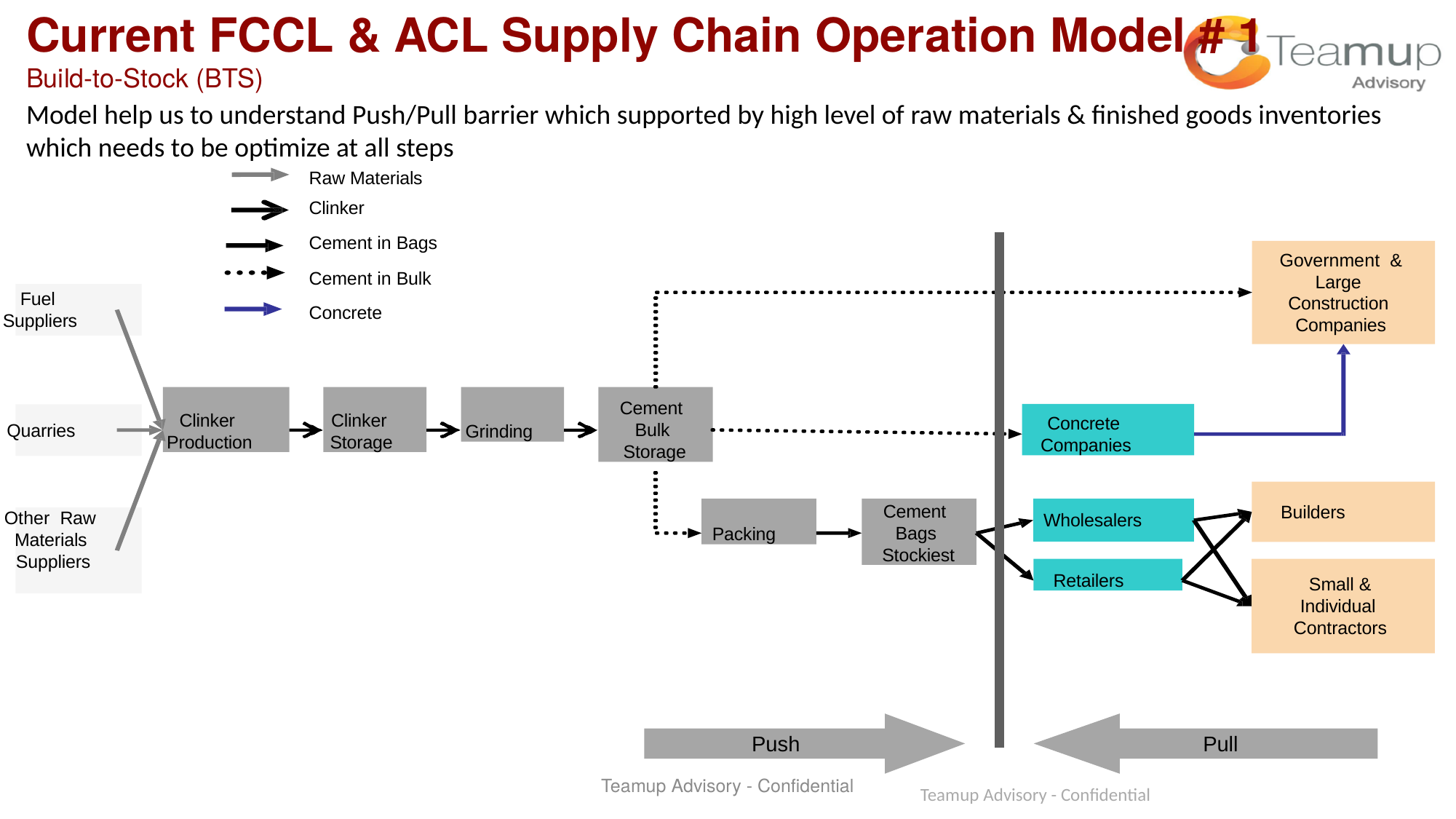

Current FCCL & ACL Supply Chain Operation Model # 1
Build-to-Stock (BTS)
Model help us to understand Push/Pull barrier which supported by high level of raw materials & finished goods inventories which needs to be optimize at all steps
Raw Materials  Clinker
Cement in Bags
Cement in Bulk  Concrete

Government  & Large  Construction  Companies

Fuel  Suppliers

Grinding
Cement  Bulk  Storage

Clinker  Production

Clinker  Storage
Concrete  Companies

Quarries

Packing
Cement  Bags  Stockiest
 Builders
Other  Raw  Materials  Suppliers
Wholesalers

Retailers

Small &  Individual  Contractors

Push
Pull
Teamup Advisory - Confidential
Teamup Advisory - Confidential